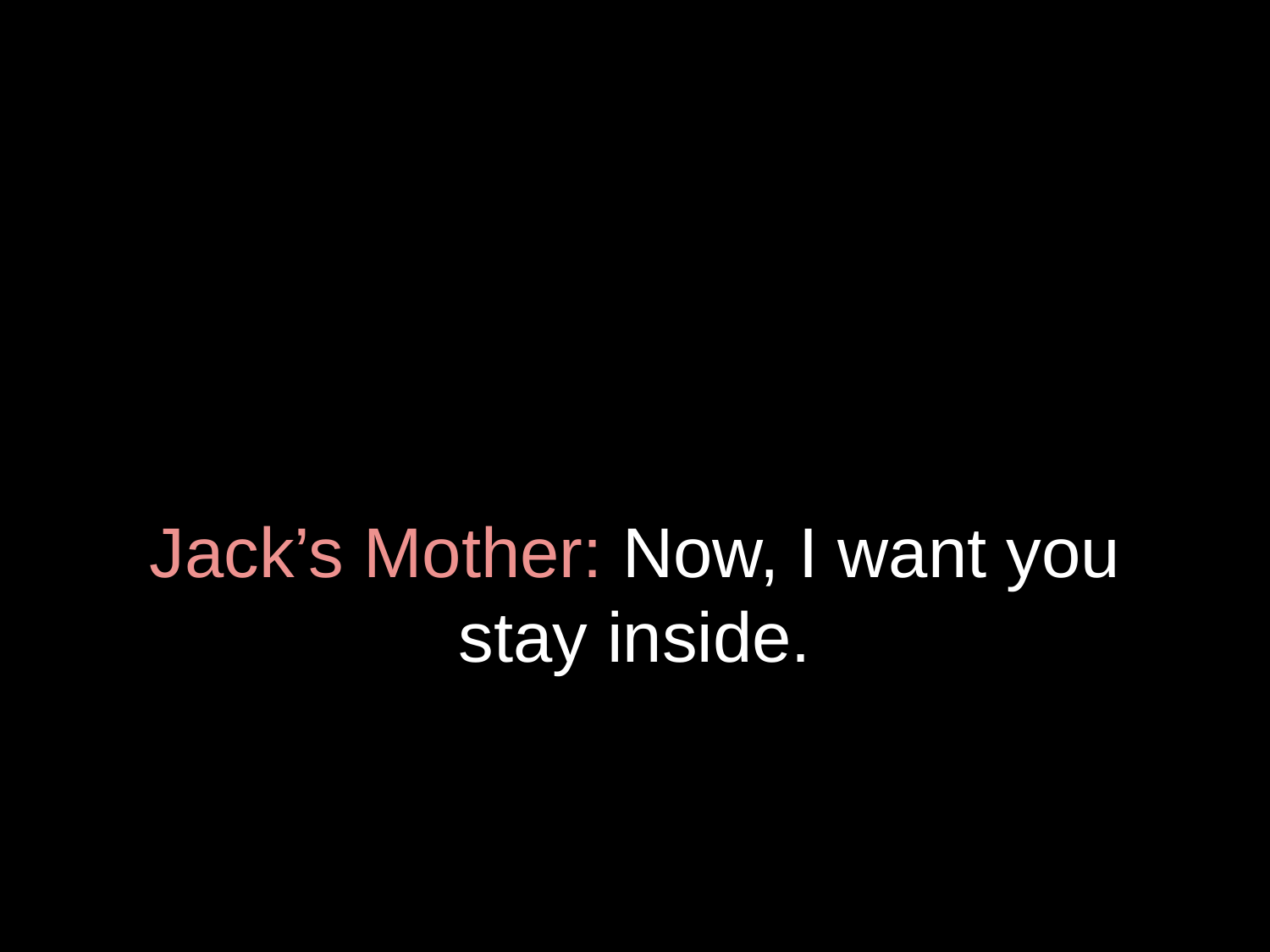

# Jack’s Mother: Now, I want you stay inside.